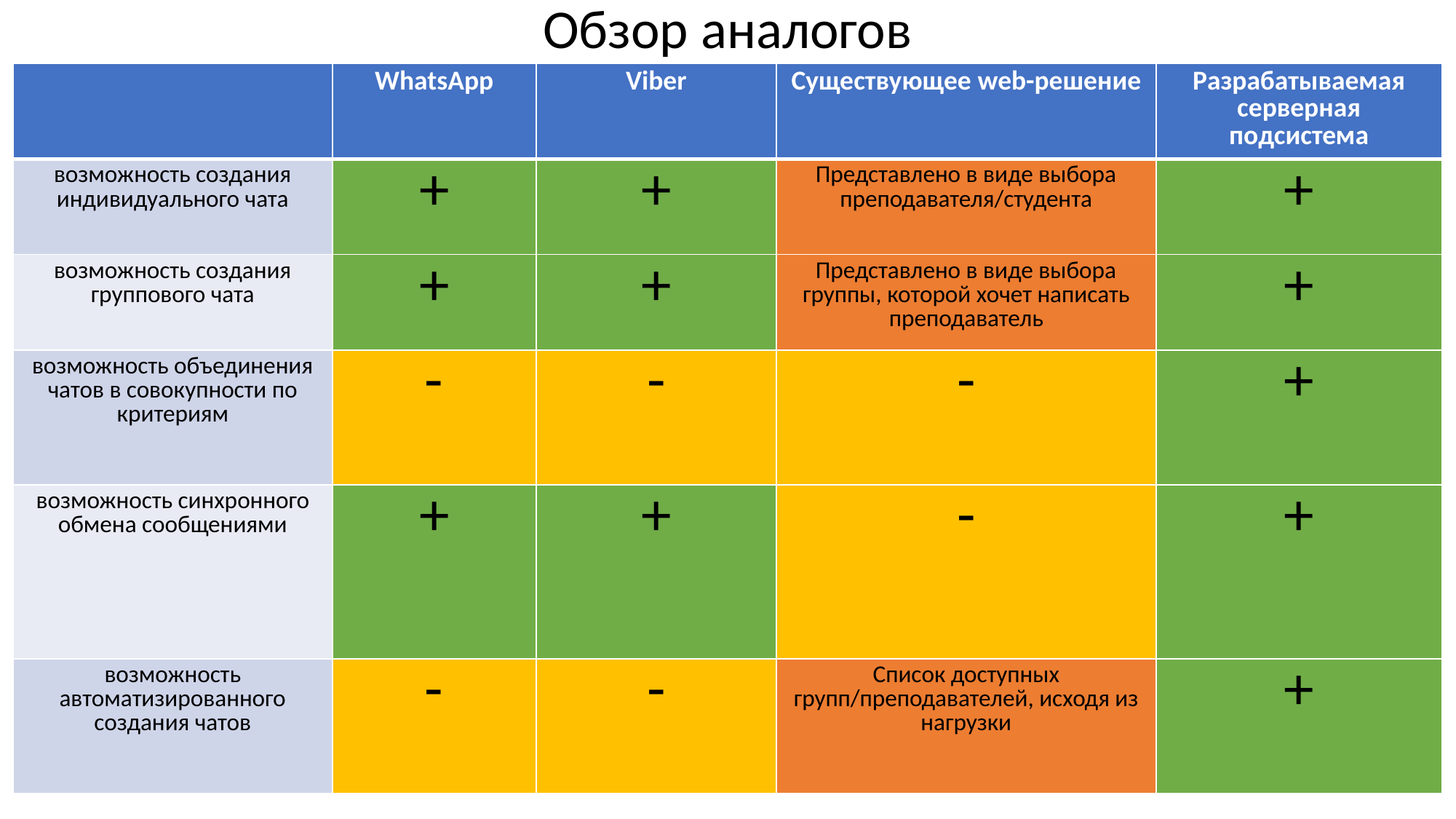

# Обзор аналогов
|  | WhatsApp | Viber | Существующее web-решение | Разрабатываемая серверная подсистема |
| --- | --- | --- | --- | --- |
| возможность создания индивидуального чата | + | + | Представлено в виде выбора преподавателя/студента | + |
| возможность создания группового чата | + | + | Представлено в виде выбора группы, которой хочет написать преподаватель | + |
| возможность объединения чатов в совокупности по критериям | - | - | - | + |
| возможность синхронного обмена сообщениями | + | + | - | + |
| возможность автоматизированного создания чатов | - | - | Список доступных групп/преподавателей, исходя из нагрузки | + |
4